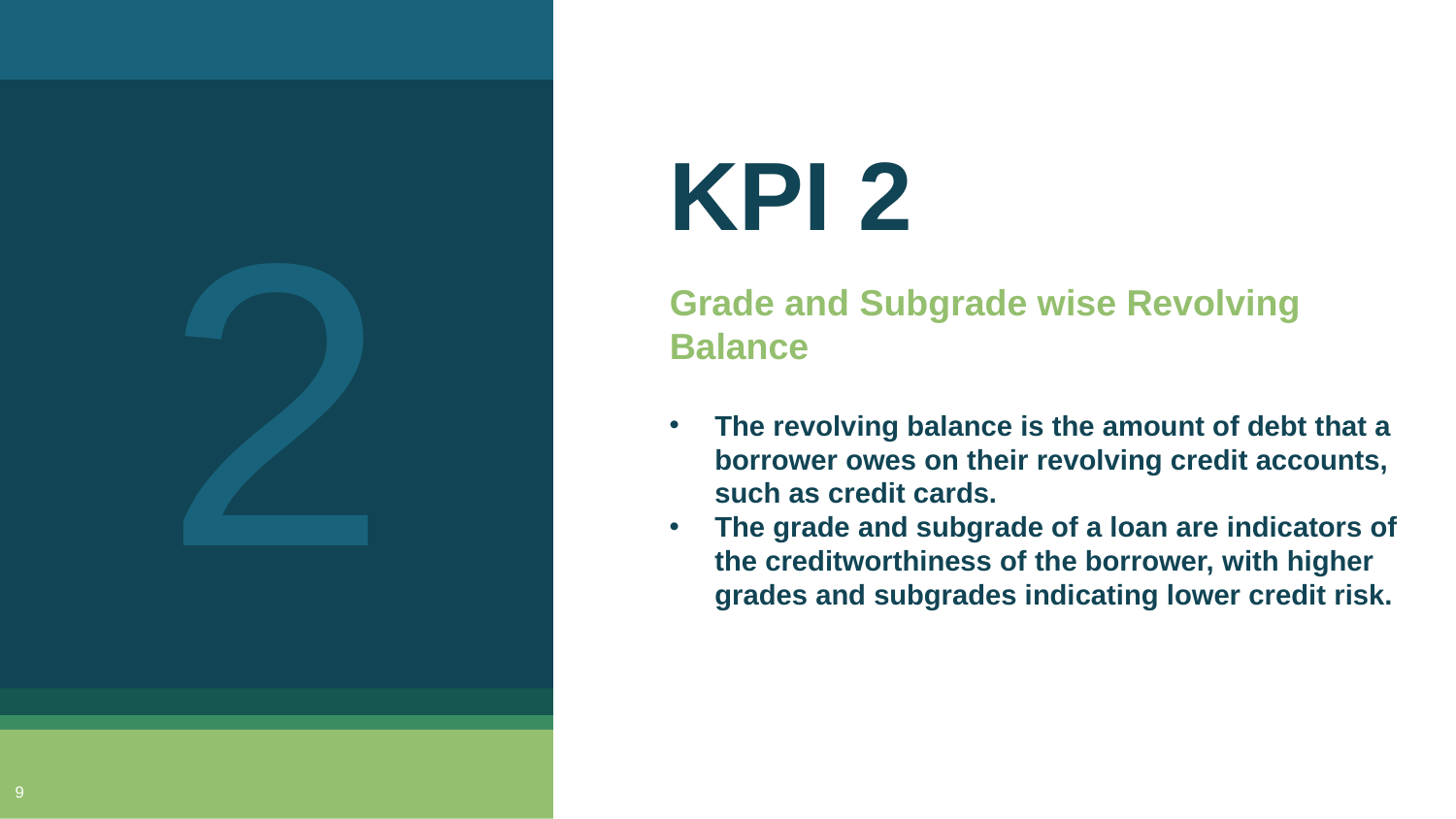

2
# KPI 2
Grade and Subgrade wise Revolving Balance
The revolving balance is the amount of debt that a borrower owes on their revolving credit accounts, such as credit cards.
The grade and subgrade of a loan are indicators of the creditworthiness of the borrower, with higher grades and subgrades indicating lower credit risk.
9